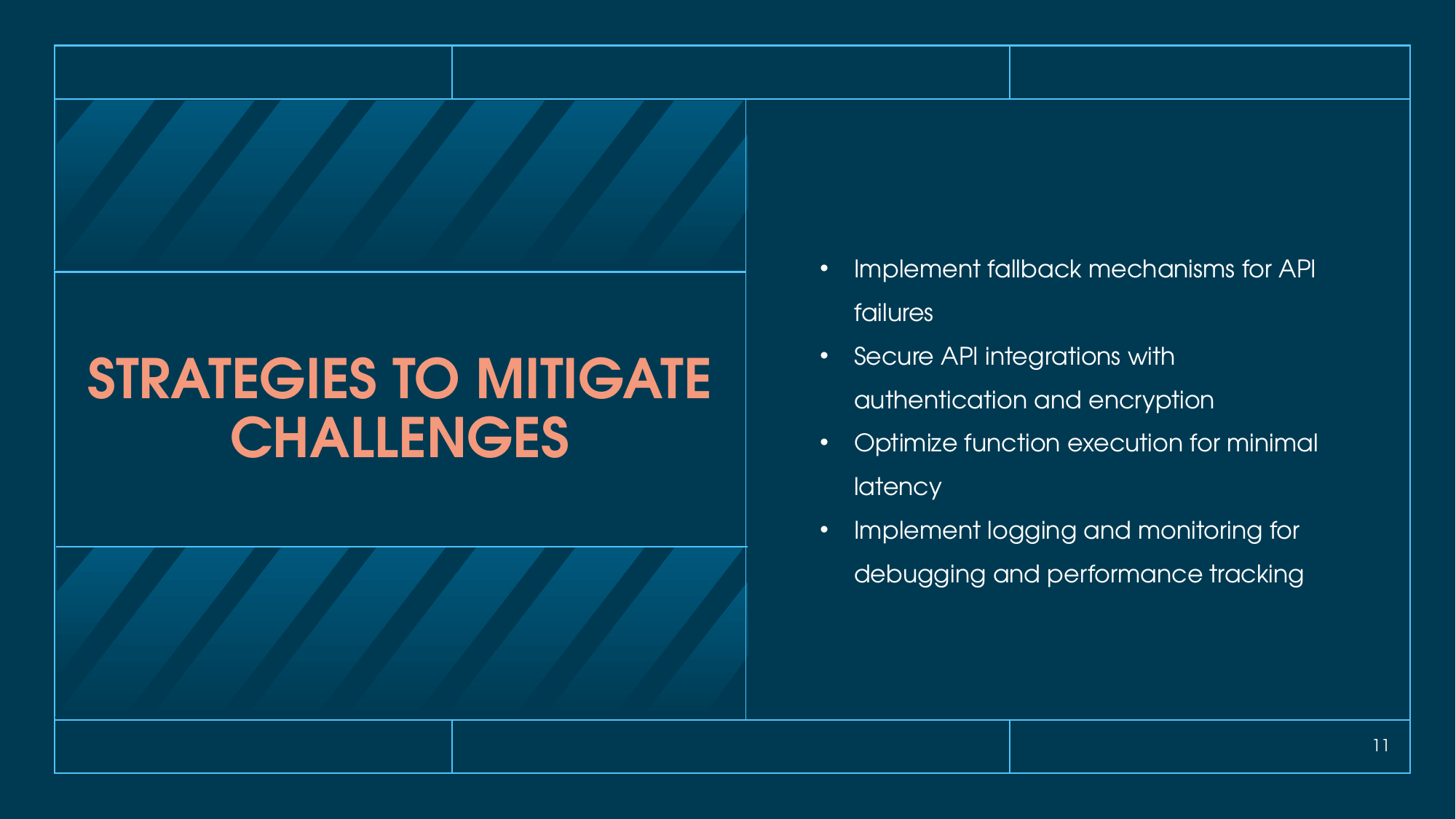

Implement fallback mechanisms for API failures
Secure API integrations with authentication and encryption
Optimize function execution for minimal latency
Implement logging and monitoring for debugging and performance tracking
# Strategies to mitigate challenges
11